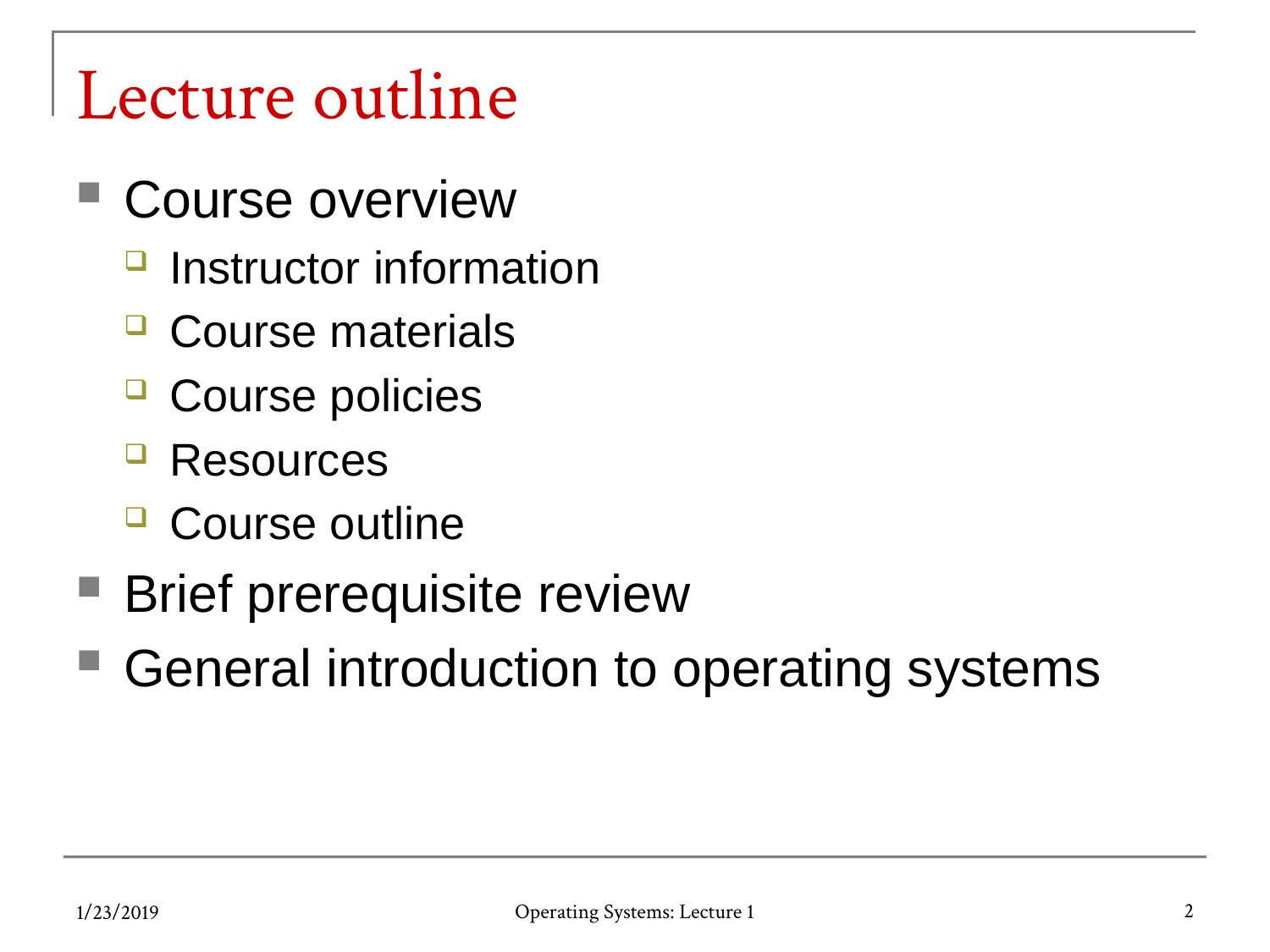

# Lecture outline
Course overview
Instructor information
Course materials
Course policies
Resources
Course outline
Brief prerequisite review
General introduction to operating systems
1/23/2019
2
Operating Systems: Lecture 1